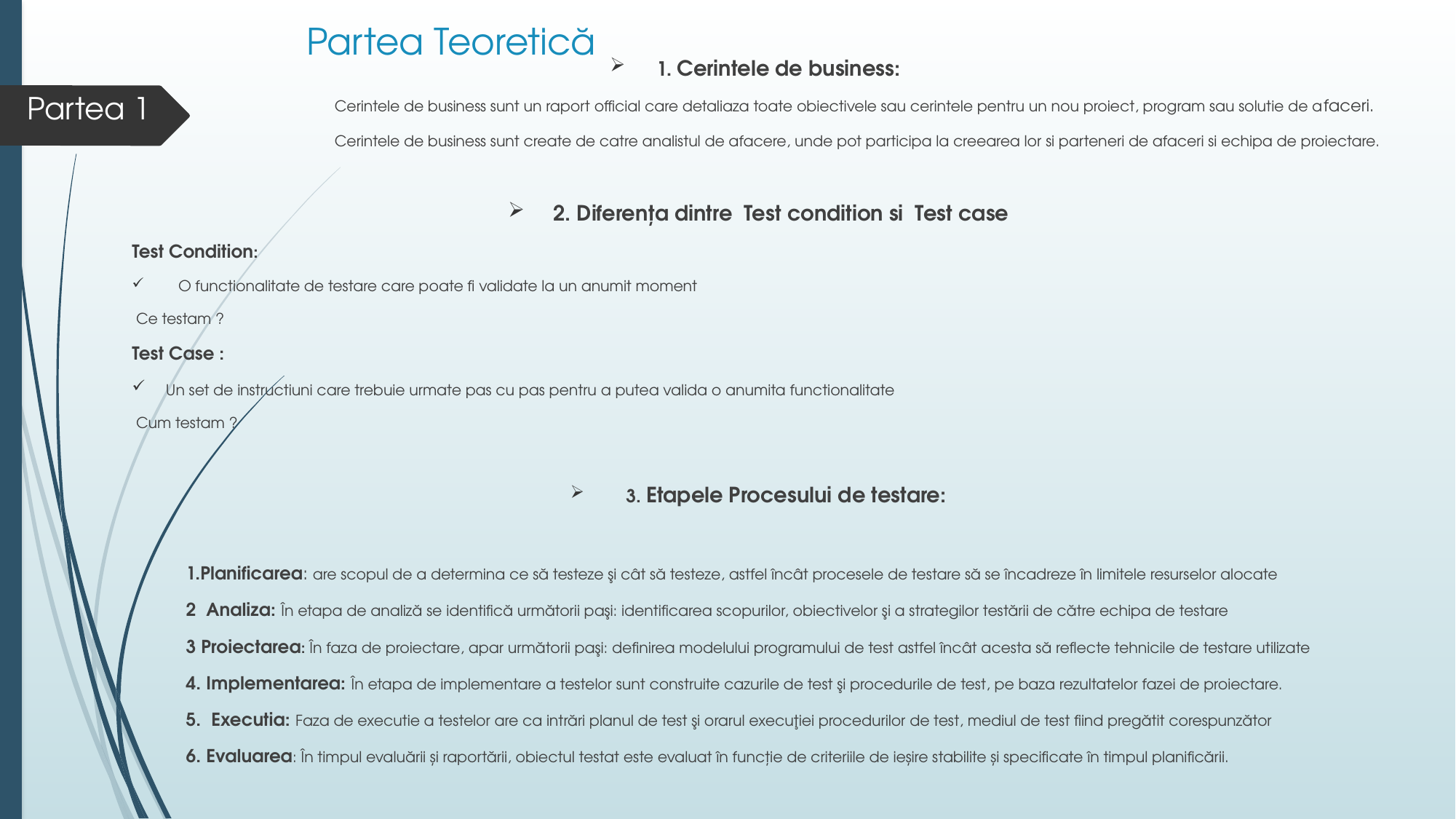

# Partea Teoretică
1. Cerintele de business:
            	  	Cerintele de business sunt un raport official care detaliaza toate obiectivele sau cerintele pentru un nou proiect, program sau solutie de afaceri.
	          		Cerintele de business sunt create de catre analistul de afacere, unde pot participa la creearea lor si parteneri de afaceri si echipa de proiectare.

2. Diferența dintre  Test condition si  Test case
	Test Condition:
   O functionalitate de testare care poate fi validate la un anumit moment
	 Ce testam ?
	Test Case :
	Un set de instructiuni care trebuie urmate pas cu pas pentru a putea valida o anumita functionalitate
	 Cum testam ?

  3. Etapele Procesului de testare:

		1.Planificarea: are scopul de a determina ce să testeze şi cât să testeze, astfel încât procesele de testare să se încadreze în limitele resurselor alocate
 		2  Analiza: În etapa de analiză se identifică următorii paşi: identificarea scopurilor, obiectivelor şi a strategilor testării de către echipa de testare
		3 Proiectarea: În faza de proiectare, apar următorii paşi: definirea modelului programului de test astfel încât acesta să reflecte tehnicile de testare utilizate
		4. Implementarea: În etapa de implementare a testelor sunt construite cazurile de test şi procedurile de test, pe baza rezultatelor fazei de proiectare.
		5.  Executia: Faza de executie a testelor are ca intrări planul de test şi orarul execuţiei procedurilor de test, mediul de test fiind pregătit corespunzător
		6. Evaluarea: În timpul evaluării și raportării, obiectul testat este evaluat în funcție de criteriile de ieșire stabilite și specificate în timpul planificării.

Partea 1